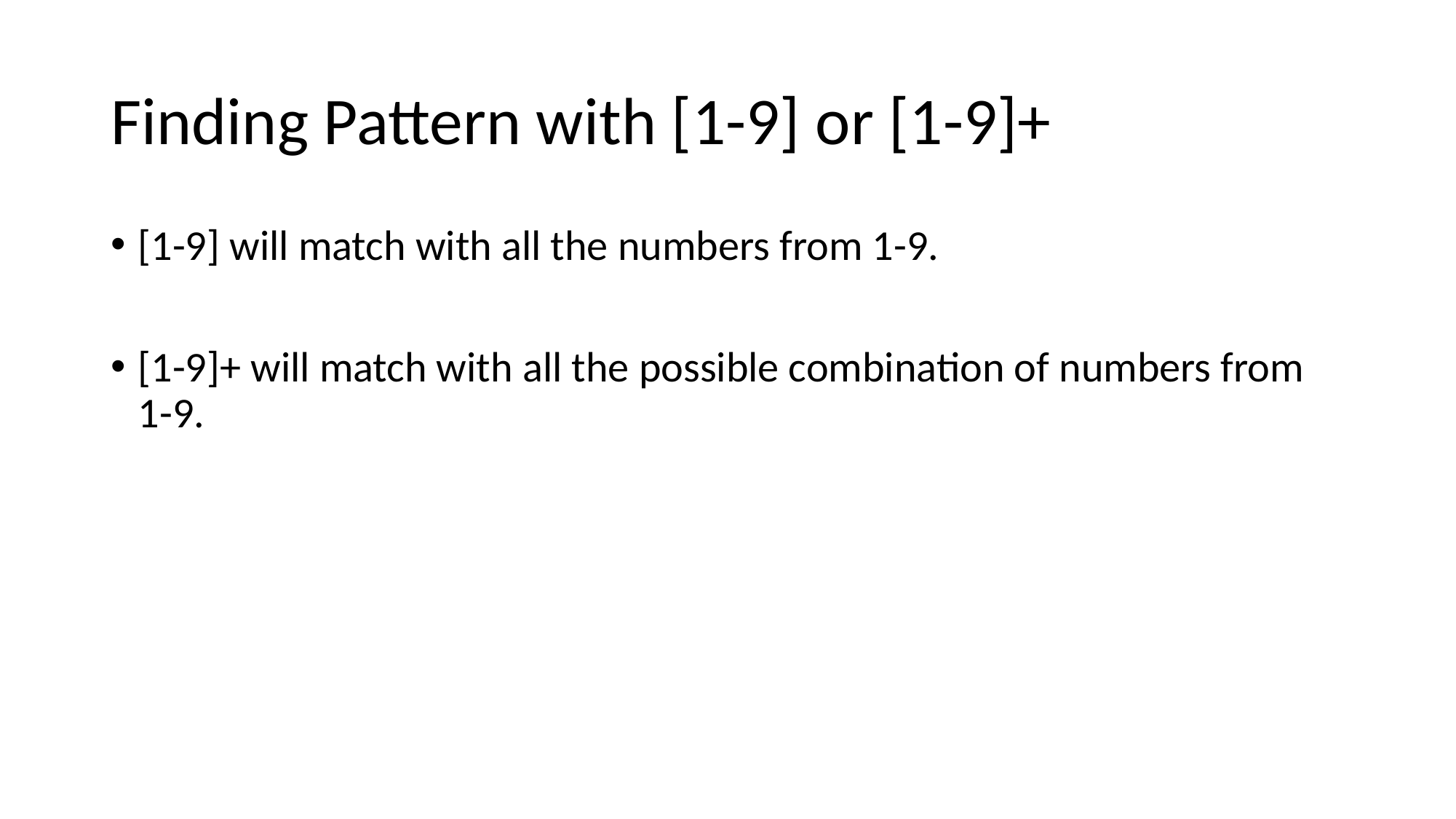

# Finding Pattern with [1-9] or [1-9]+
[1-9] will match with all the numbers from 1-9.

[1-9]+ will match with all the possible combination of numbers from 1-9.